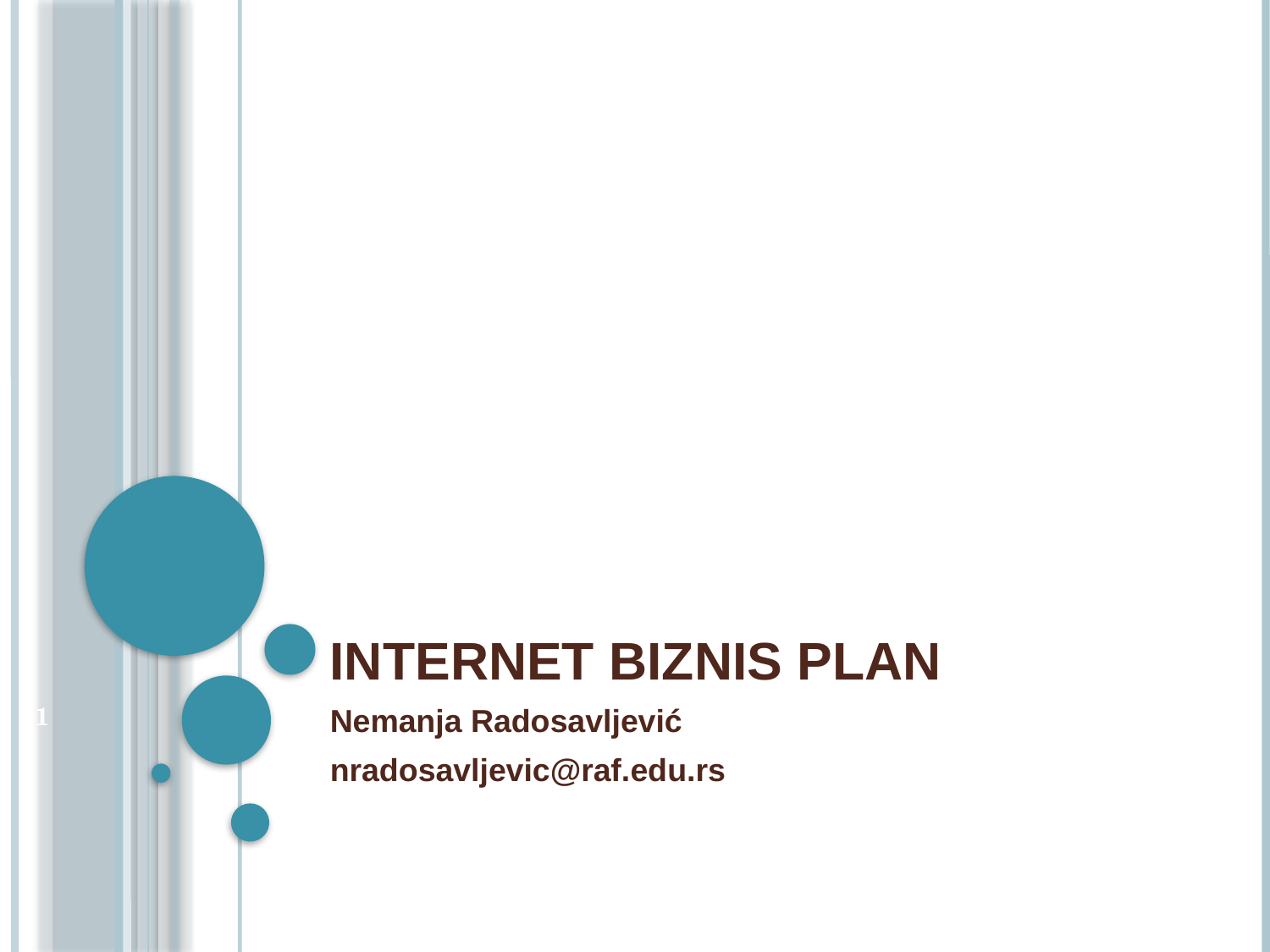

# Internet biznis plan
1
Nemanja Radosavljević
nradosavljevic@raf.edu.rs